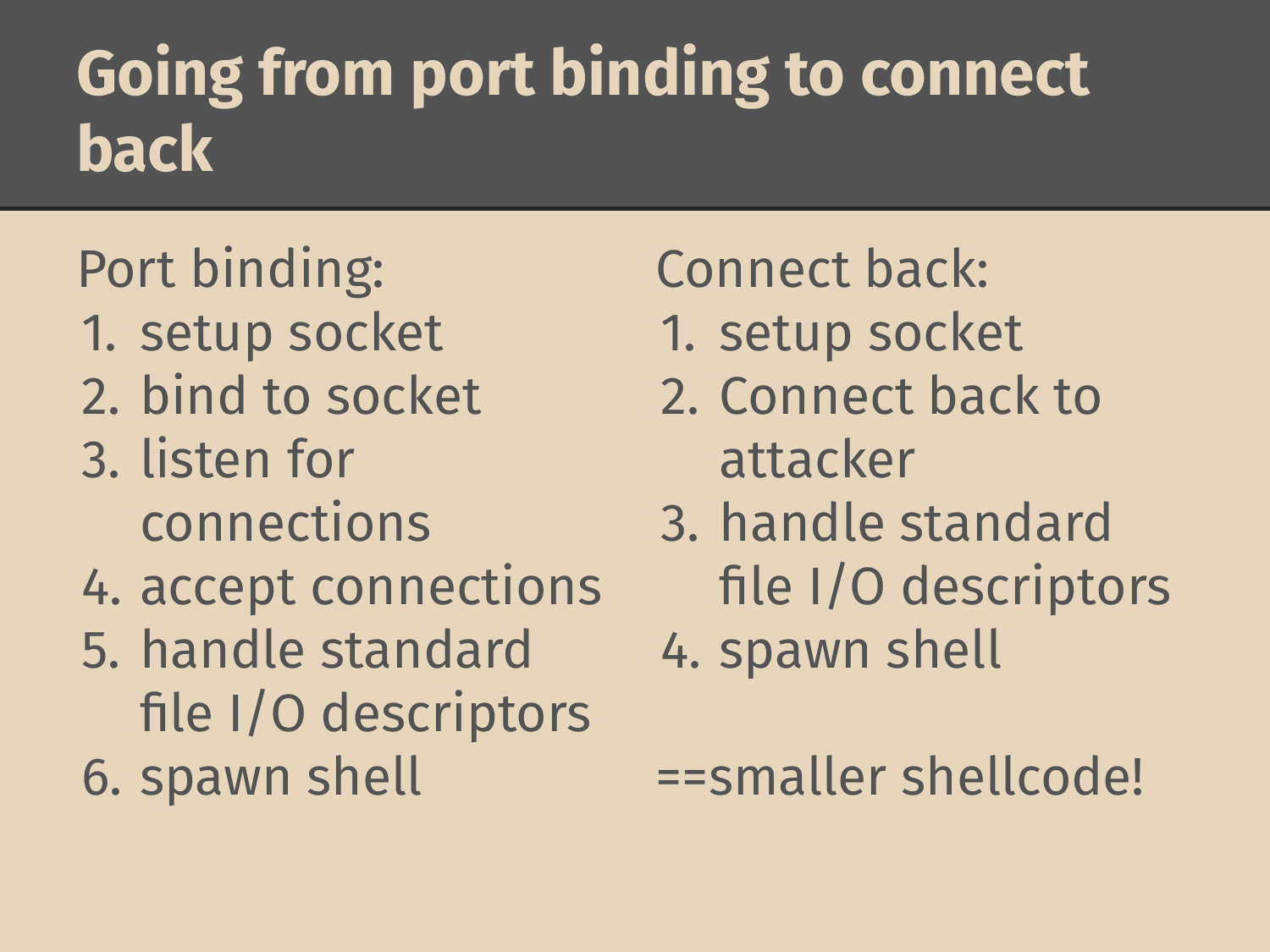

# Going from port binding to connect back
Port binding:
setup socket
bind to socket
listen for connections
accept connections
handle standard file I/O descriptors
spawn shell

Connect back:
setup socket
Connect back to attacker
handle standard file I/O descriptors
spawn shell

==smaller shellcode!